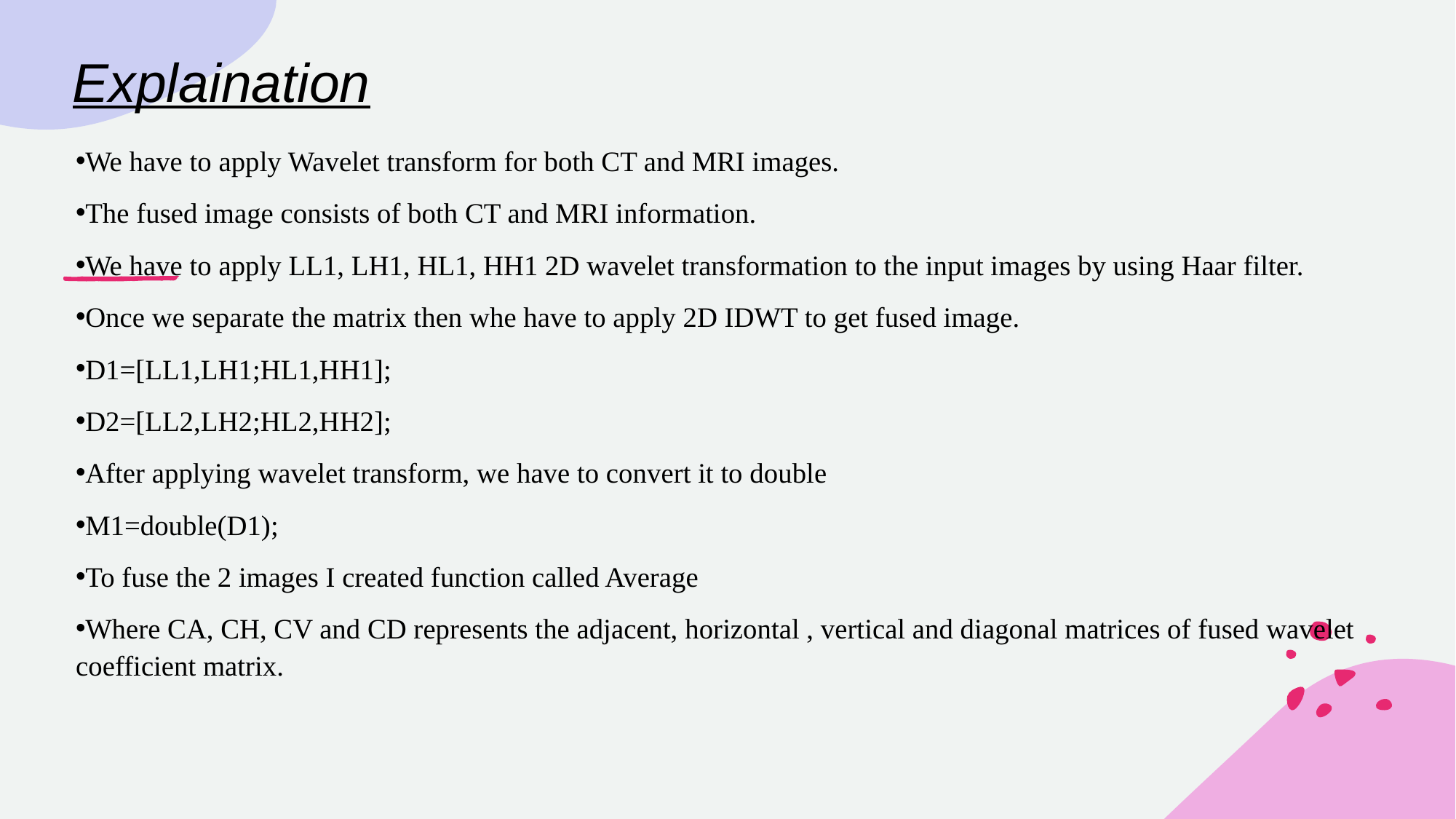

# Explaination
We have to apply Wavelet transform for both CT and MRI images.
The fused image consists of both CT and MRI information.
We have to apply LL1, LH1, HL1, HH1 2D wavelet transformation to the input images by using Haar filter.
Once we separate the matrix then whe have to apply 2D IDWT to get fused image.
D1=[LL1,LH1;HL1,HH1];
D2=[LL2,LH2;HL2,HH2];
After applying wavelet transform, we have to convert it to double
M1=double(D1);
To fuse the 2 images I created function called Average
Where CA, CH, CV and CD represents the adjacent, horizontal , vertical and diagonal matrices of fused wavelet coefficient matrix.